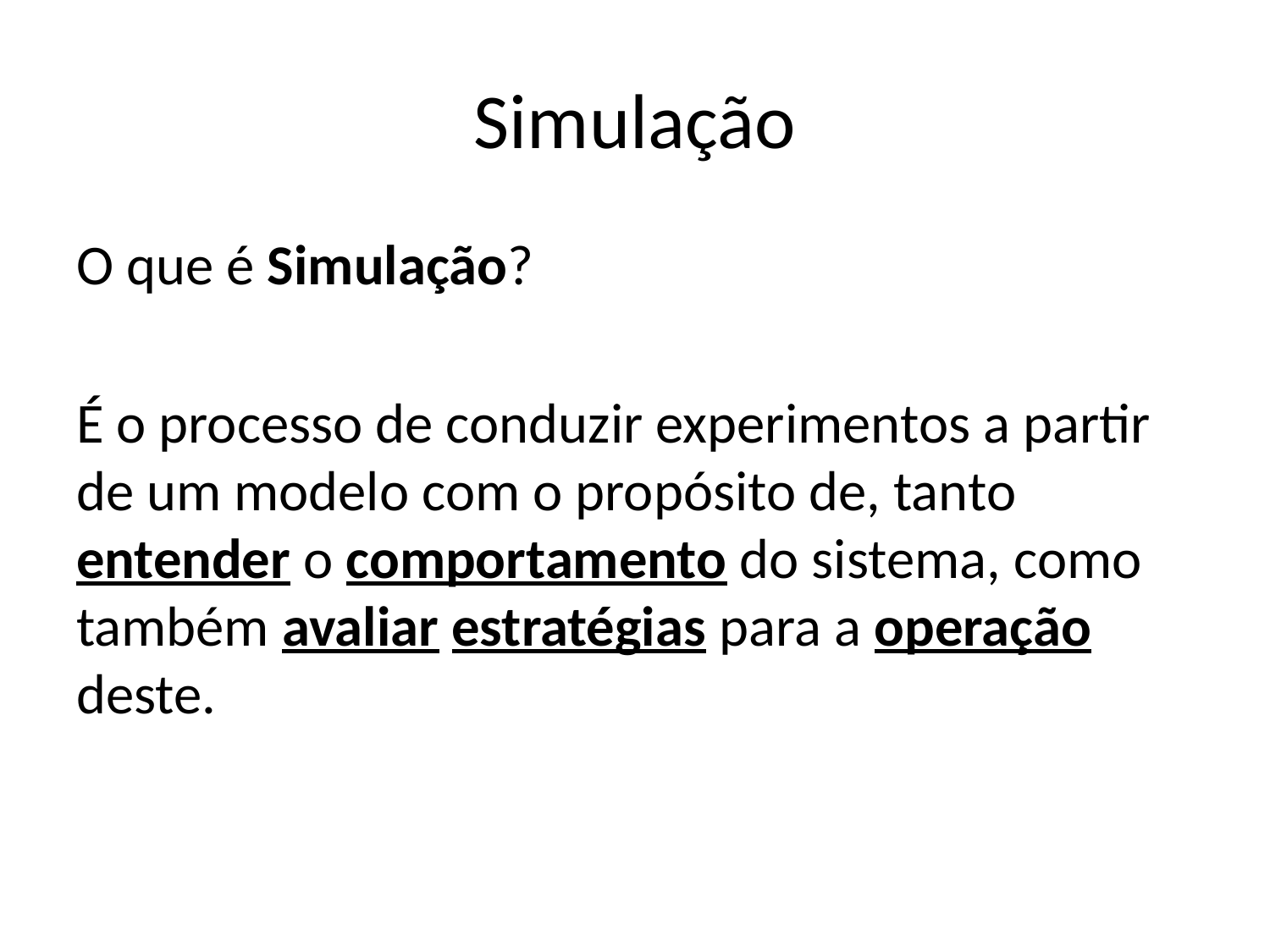

# Simulação
O que é Simulação?

É o processo de conduzir experimentos a partir de um modelo com o propósito de, tanto entender o comportamento do sistema, como também avaliar estratégias para a operação deste.